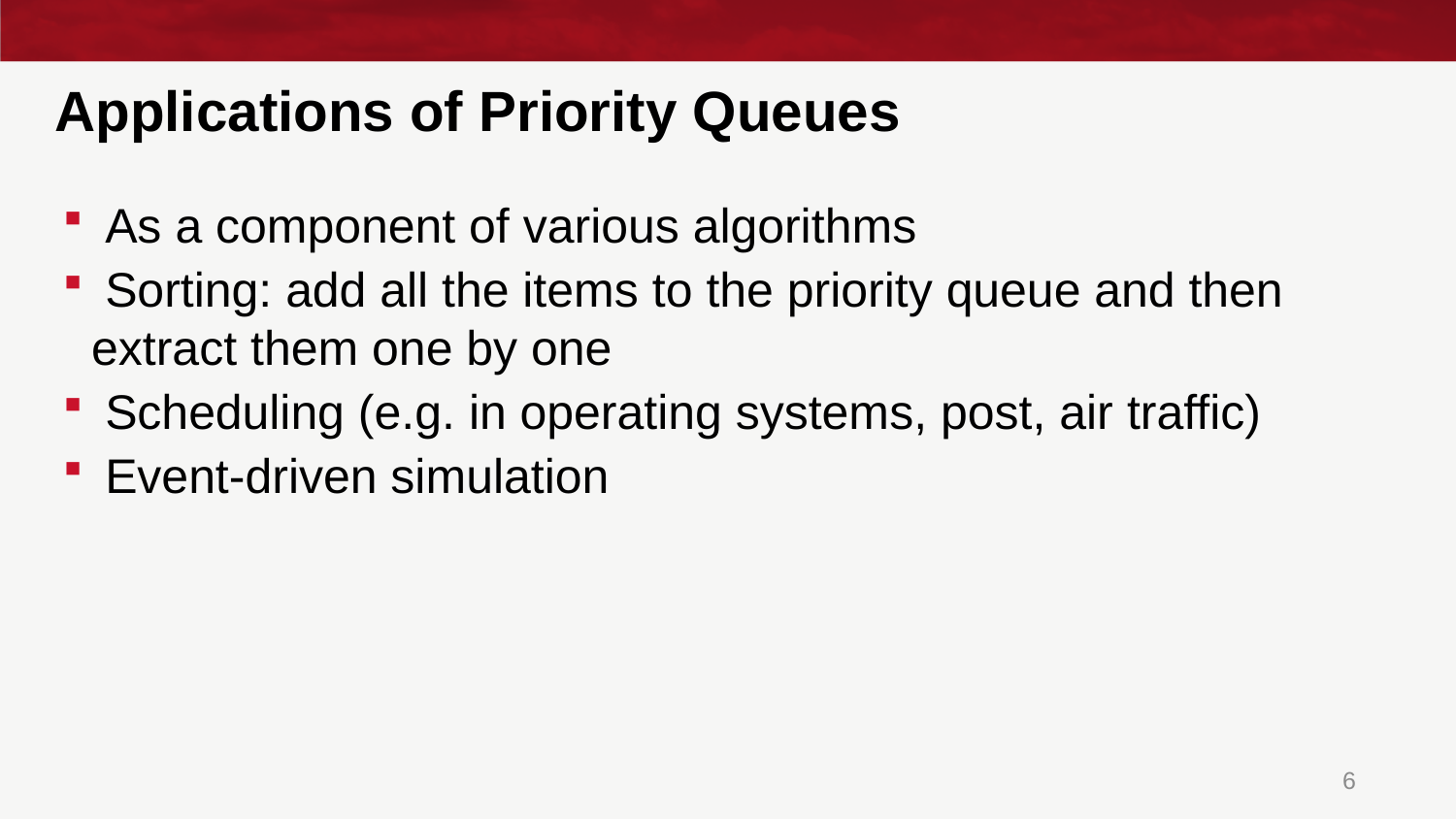

# Applications of Priority Queues
 As a component of various algorithms
 Sorting: add all the items to the priority queue and then extract them one by one
 Scheduling (e.g. in operating systems, post, air traffic)
 Event-driven simulation